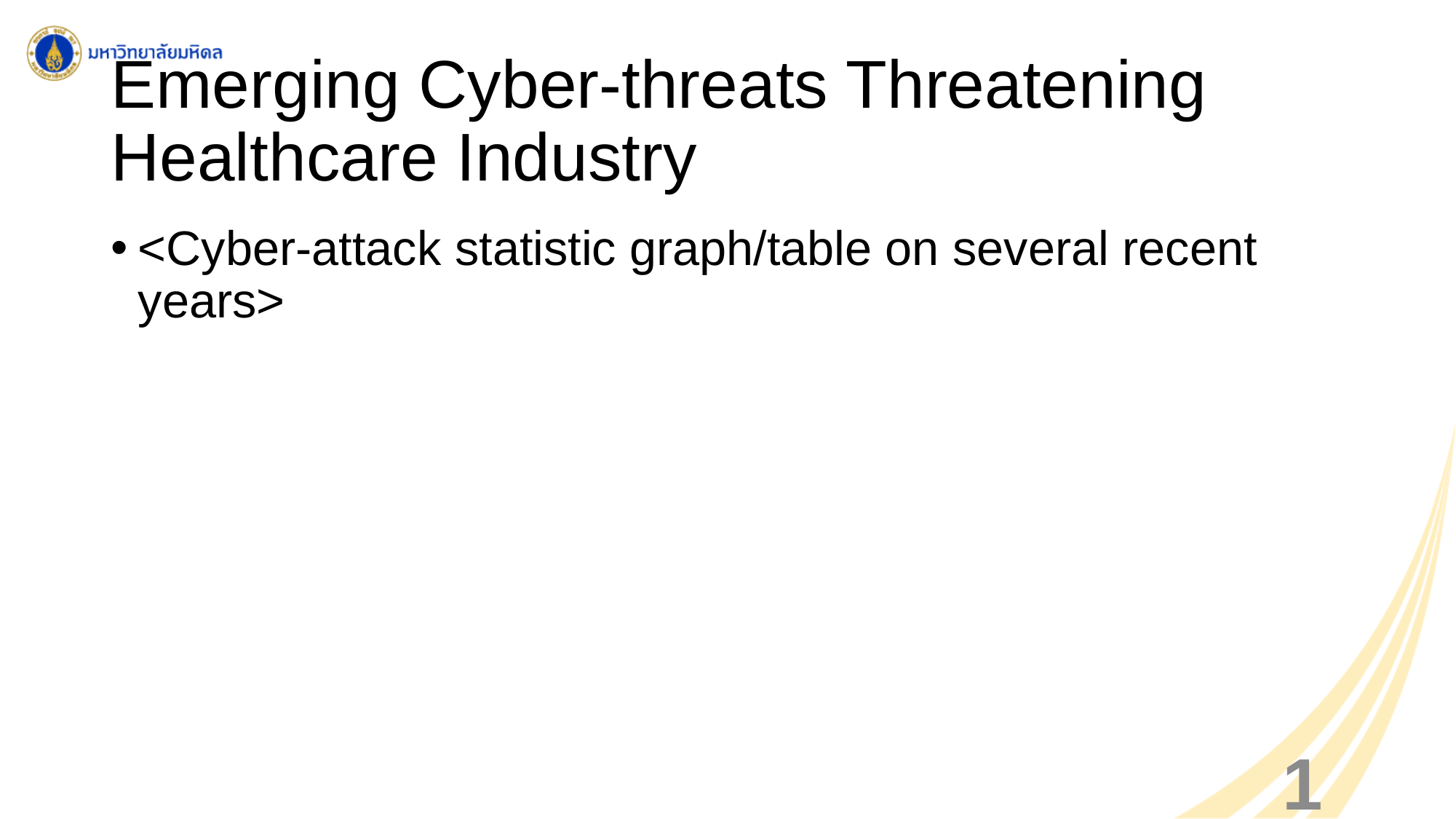

# Emerging Cyber-threats Threatening Healthcare Industry
<Cyber-attack statistic graph/table on several recent years>
15